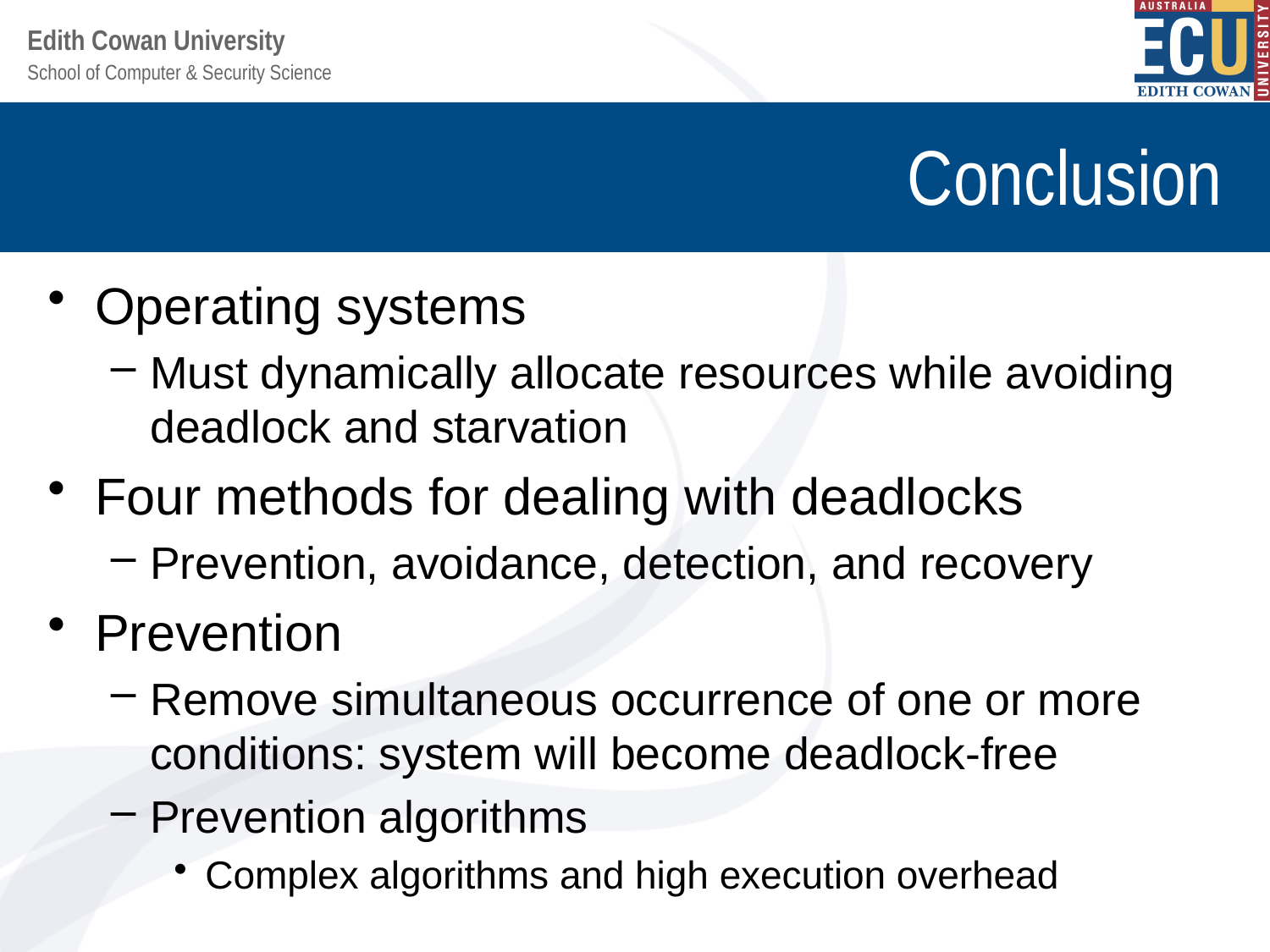

# Conclusion
Operating systems
Must dynamically allocate resources while avoiding deadlock and starvation
Four methods for dealing with deadlocks
Prevention, avoidance, detection, and recovery
Prevention
Remove simultaneous occurrence of one or more conditions: system will become deadlock-free
Prevention algorithms
Complex algorithms and high execution overhead